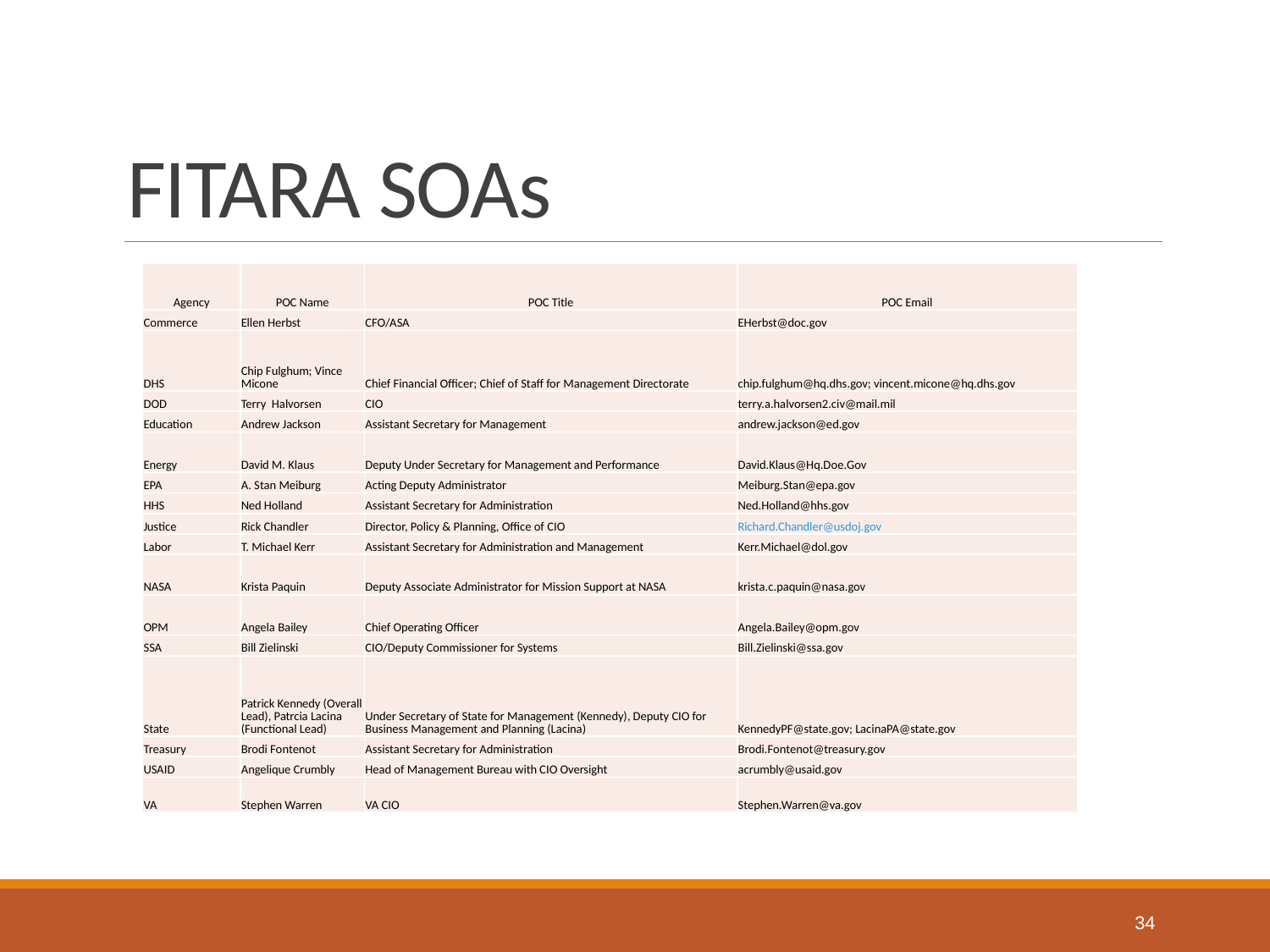

# FITARA SOAs
| Agency | POC Name | POC Title | POC Email |
| --- | --- | --- | --- |
| Commerce | Ellen Herbst | CFO/ASA | EHerbst@doc.gov |
| DHS | Chip Fulghum; Vince Micone | Chief Financial Officer; Chief of Staff for Management Directorate | chip.fulghum@hq.dhs.gov; vincent.micone@hq.dhs.gov |
| DOD | Terry Halvorsen | CIO | terry.a.halvorsen2.civ@mail.mil |
| Education | Andrew Jackson | Assistant Secretary for Management | andrew.jackson@ed.gov |
| Energy | David M. Klaus | Deputy Under Secretary for Management and Performance | David.Klaus@Hq.Doe.Gov |
| EPA | A. Stan Meiburg | Acting Deputy Administrator | Meiburg.Stan@epa.gov |
| HHS | Ned Holland | Assistant Secretary for Administration | Ned.Holland@hhs.gov |
| Justice | Rick Chandler | Director, Policy & Planning, Office of CIO | Richard.Chandler@usdoj.gov |
| Labor | T. Michael Kerr | Assistant Secretary for Administration and Management | Kerr.Michael@dol.gov |
| NASA | Krista Paquin | ‎Deputy Associate Administrator for Mission Support at NASA | krista.c.paquin@nasa.gov |
| OPM | Angela Bailey | Chief Operating Officer | Angela.Bailey@opm.gov |
| SSA | Bill Zielinski | CIO/Deputy Commissioner for Systems | Bill.Zielinski@ssa.gov |
| State | Patrick Kennedy (Overall Lead), Patrcia Lacina (Functional Lead) | Under Secretary of State for Management (Kennedy), Deputy CIO for Business Management and Planning (Lacina) | KennedyPF@state.gov; LacinaPA@state.gov |
| Treasury | Brodi Fontenot | Assistant Secretary for Administration | Brodi.Fontenot@treasury.gov |
| USAID | Angelique Crumbly | Head of Management Bureau with CIO Oversight | acrumbly@usaid.gov |
| VA | Stephen Warren | VA CIO | Stephen.Warren@va.gov |
34